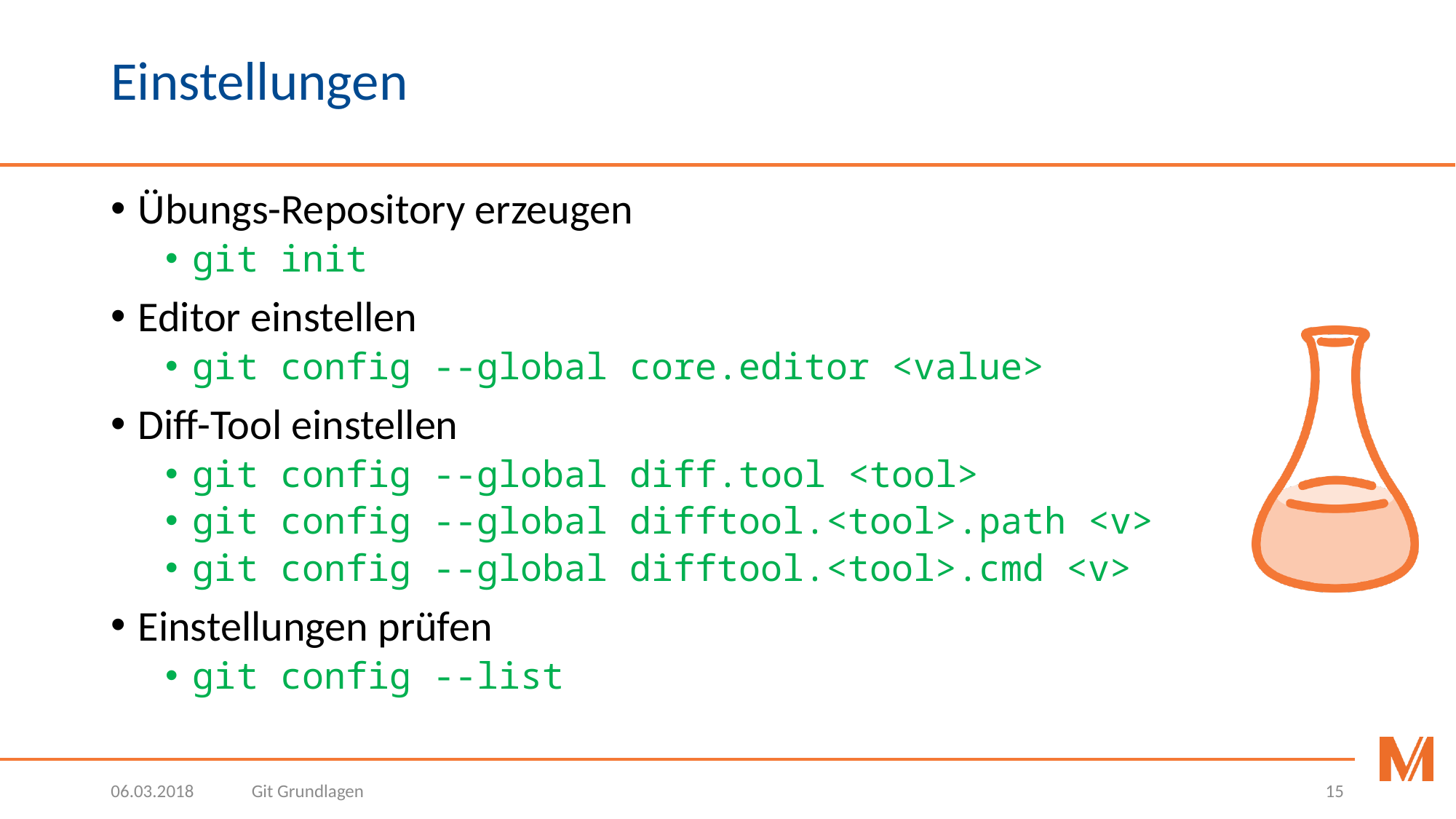

# Einstellungen
Übungs-Repository erzeugen
git init
Editor einstellen
git config --global core.editor <value>
Diff-Tool einstellen
git config --global diff.tool <tool>
git config --global difftool.<tool>.path <v>
git config --global difftool.<tool>.cmd <v>
Einstellungen prüfen
git config --list
06.03.2018
Git Grundlagen
15